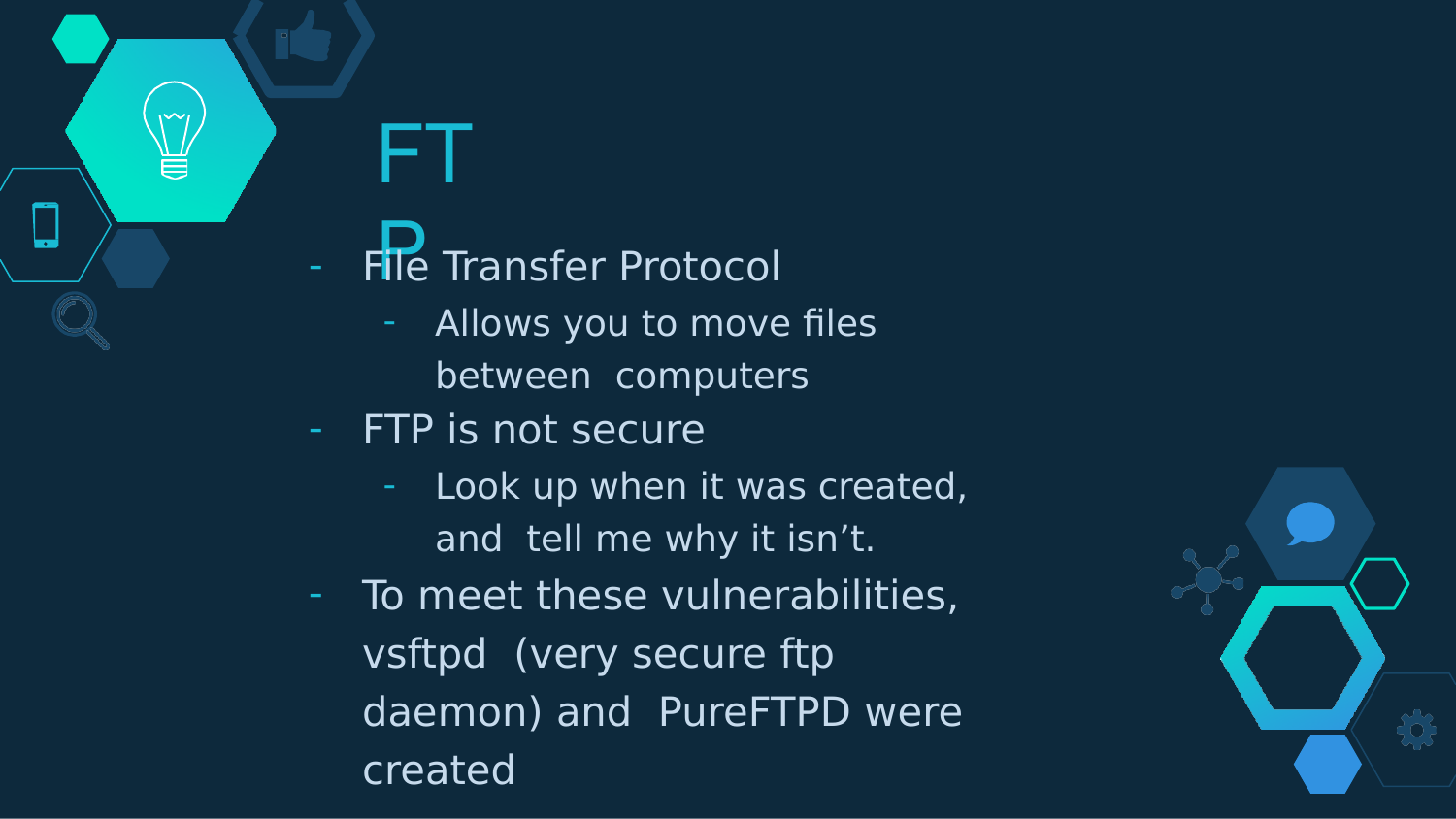

# FTP

File Transfer Protocol
Allows you to move ﬁles between  computers
FTP is not secure
Look up when it was created, and  tell me why it isn’t.
To meet these vulnerabilities, vsftpd  (very secure ftp daemon) and  PureFTPD were created